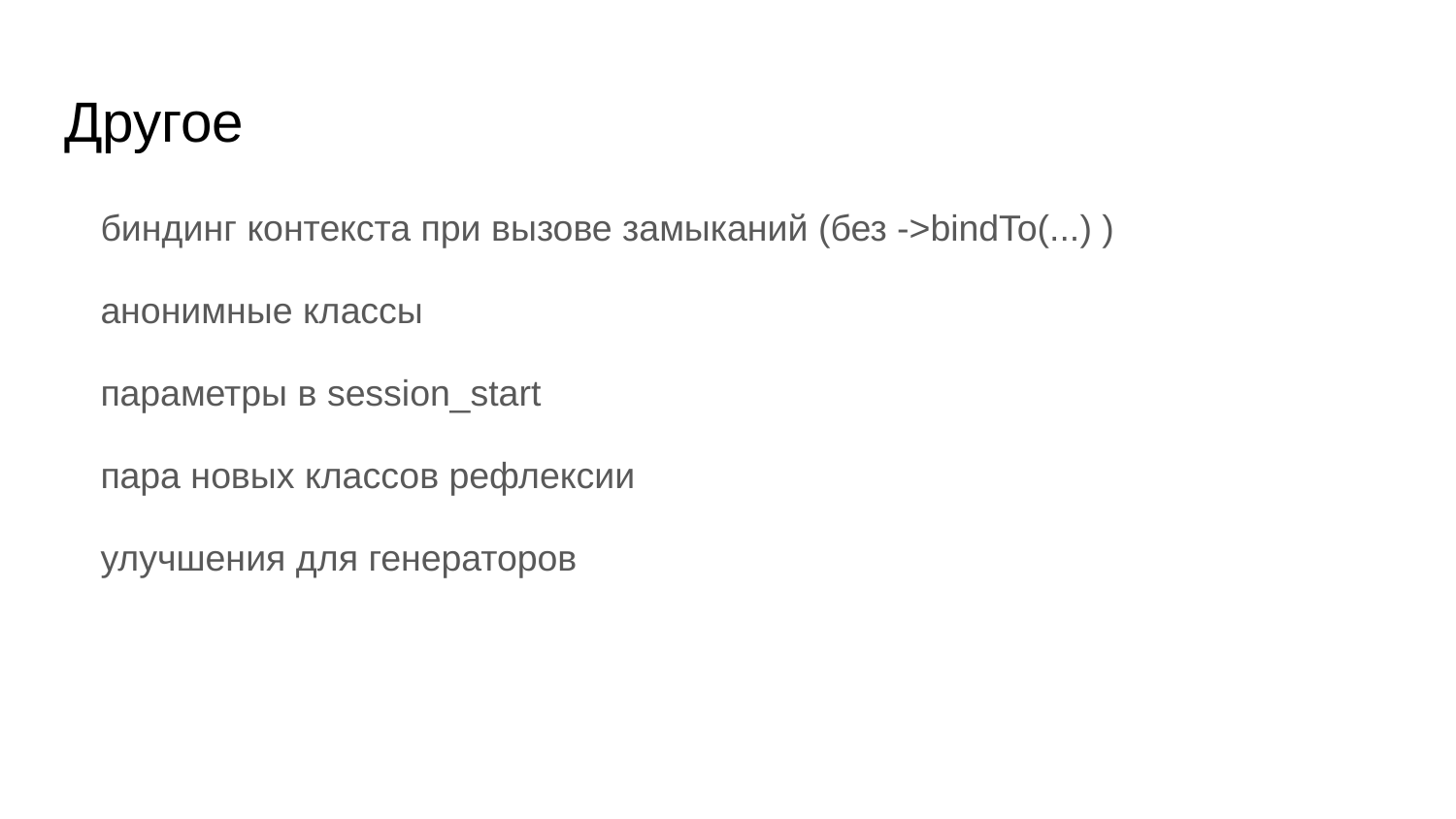

# Другое
биндинг контекста при вызове замыканий (без ->bindTo(...) )
анонимные классы
параметры в session_start
пара новых классов рефлексии
улучшения для генераторов